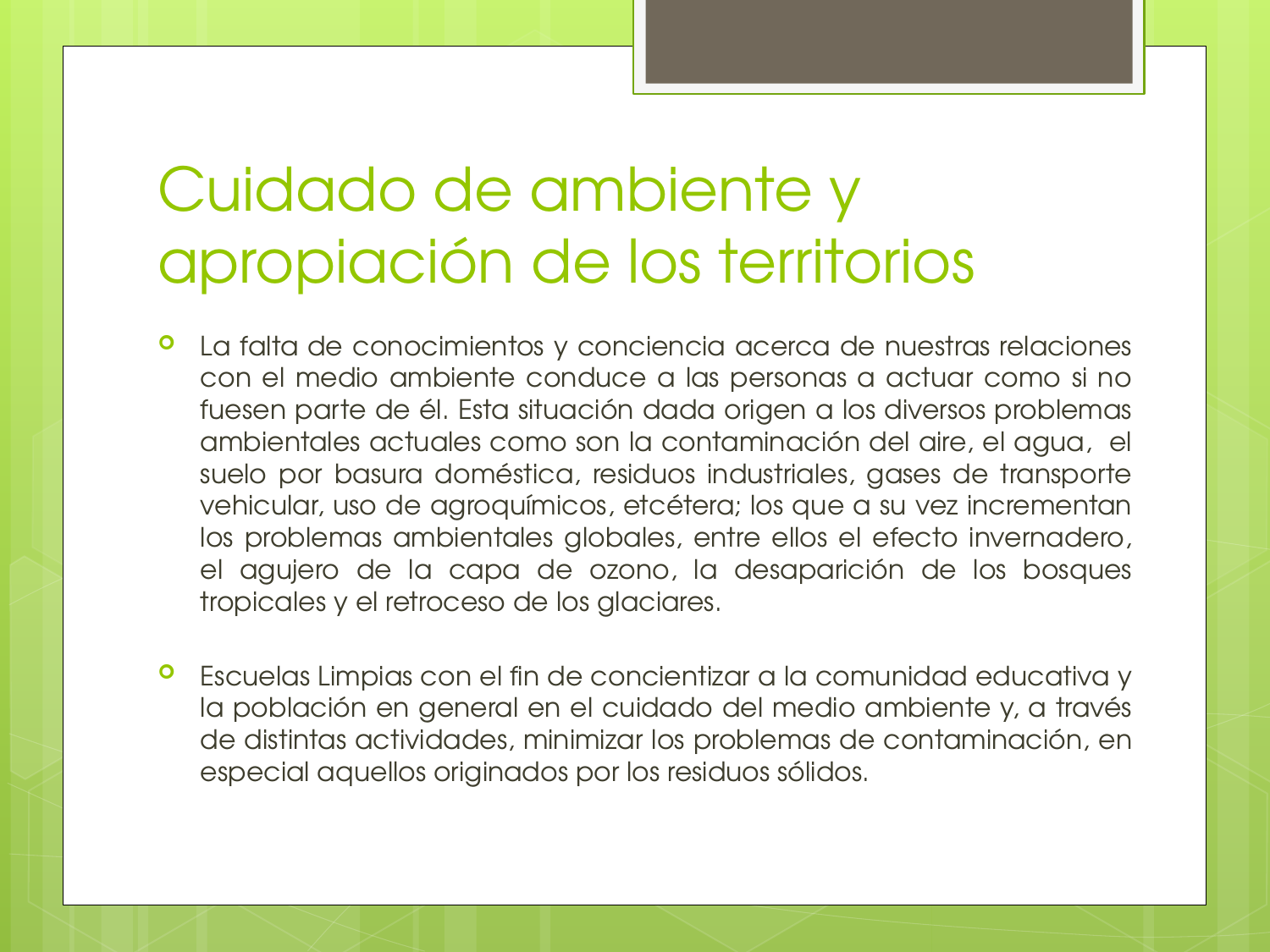

# Cuidado de ambiente y apropiación de los territorios
La falta de conocimientos y conciencia acerca de nuestras relaciones con el medio ambiente conduce a las personas a actuar como si no fuesen parte de él. Esta situación dada origen a los diversos problemas ambientales actuales como son la contaminación del aire, el agua,  el suelo por basura doméstica, residuos industriales, gases de transporte vehicular, uso de agroquímicos, etcétera; los que a su vez incrementan los problemas ambientales globales, entre ellos el efecto invernadero, el agujero de la capa de ozono, la desaparición de los bosques tropicales y el retroceso de los glaciares.

Escuelas Limpias con el fin de concientizar a la comunidad educativa y la población en general en el cuidado del medio ambiente y, a través de distintas actividades, minimizar los problemas de contaminación, en especial aquellos originados por los residuos sólidos.